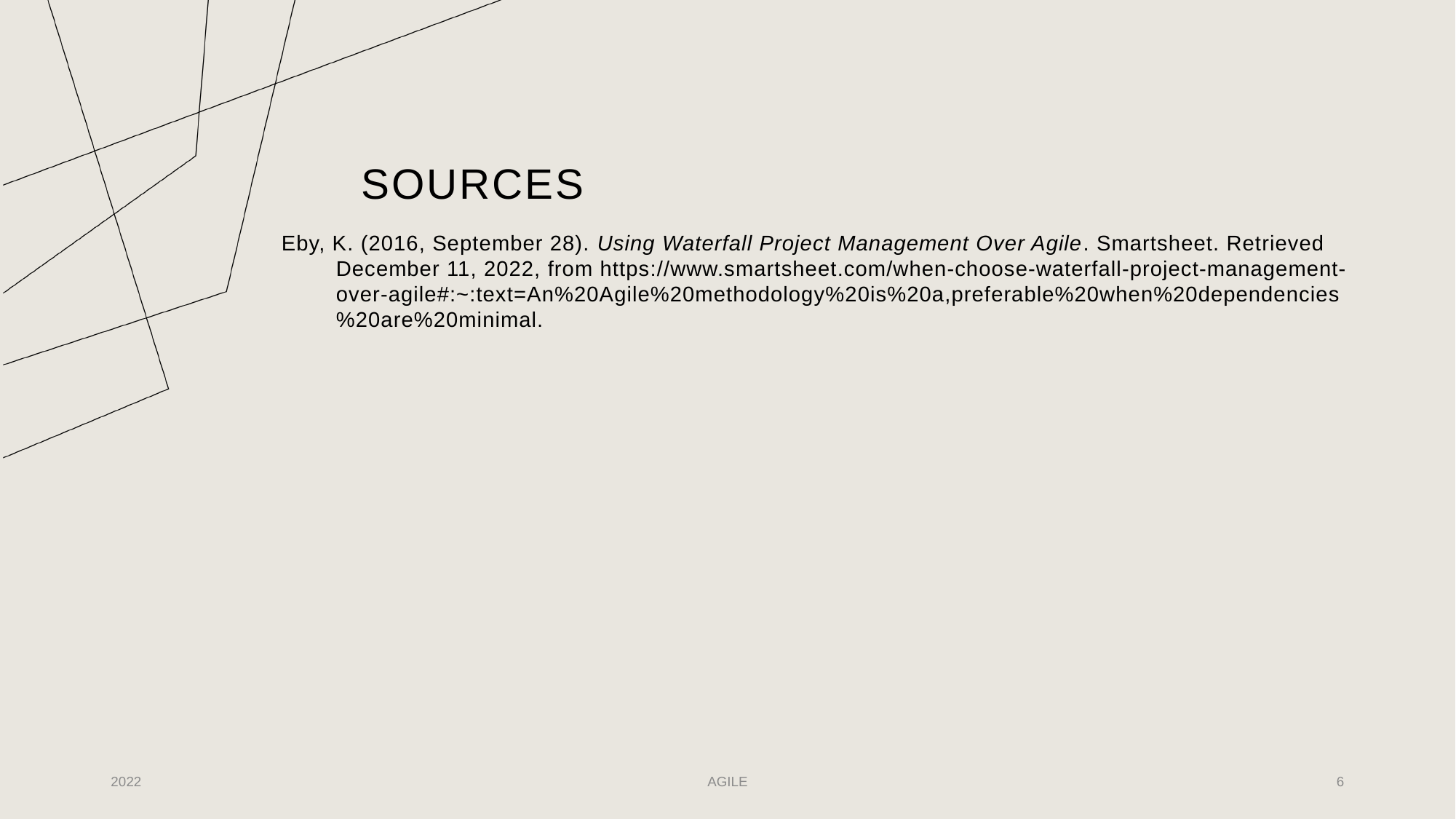

# SOURCES
Eby, K. (2016, September 28). Using Waterfall Project Management Over Agile. Smartsheet. Retrieved December 11, 2022, from https://www.smartsheet.com/when-choose-waterfall-project-management-over-agile#:~:text=An%20Agile%20methodology%20is%20a,preferable%20when%20dependencies%20are%20minimal.
2022
AGILE
6